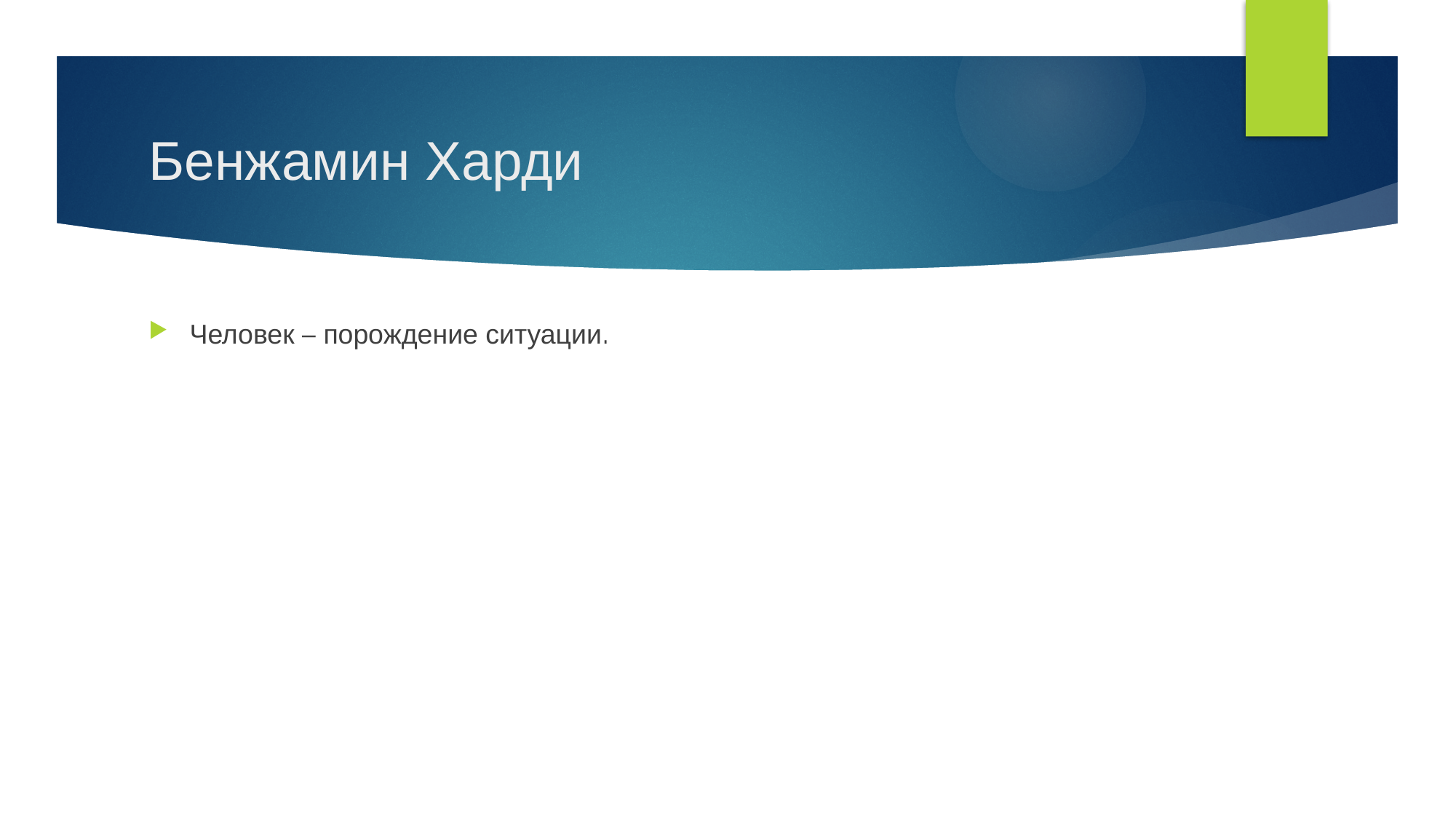

# Бенжамин Харди
Человек – порождение ситуации.